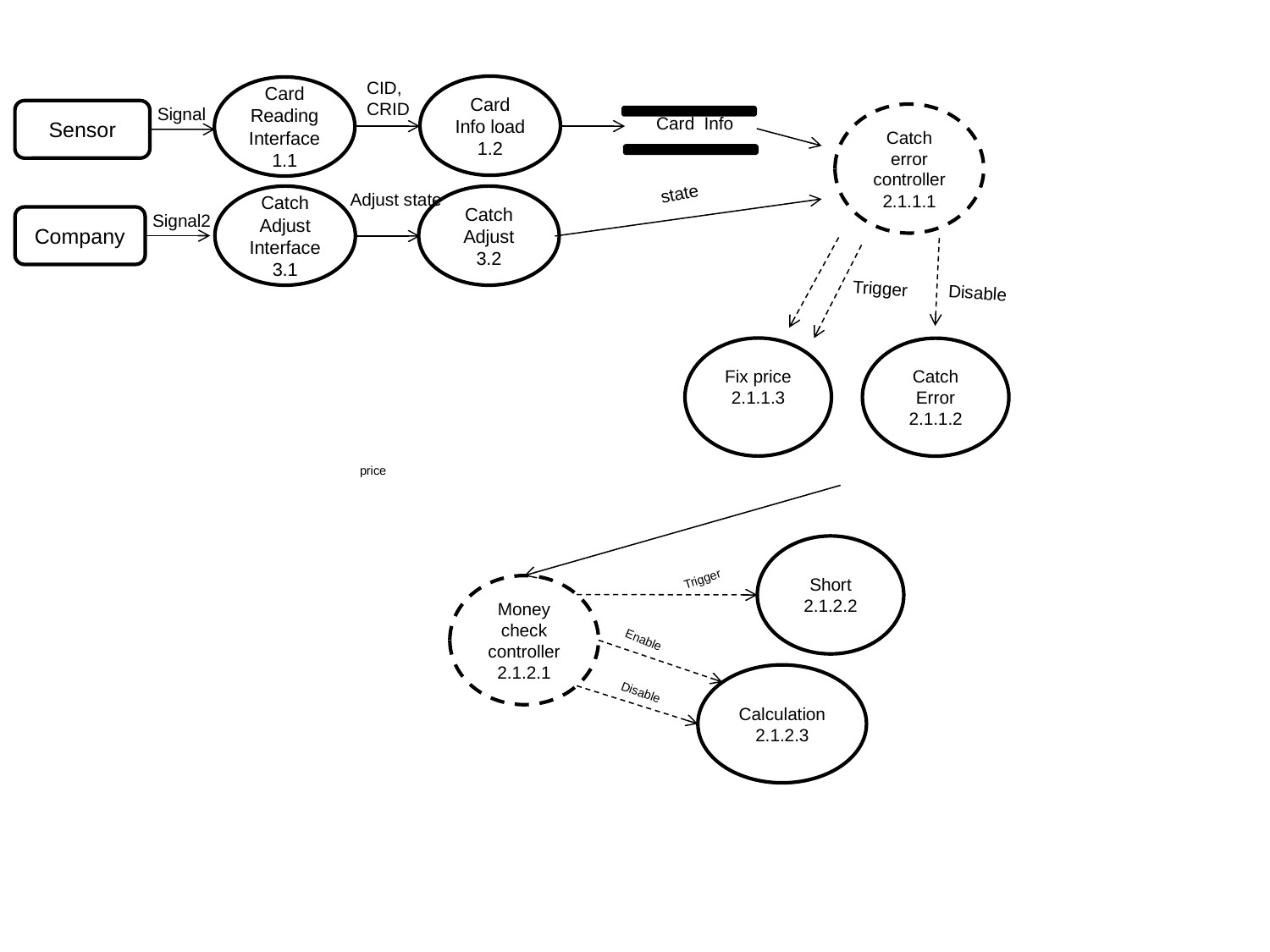

CID,
CRID
Card Info load
1.2
Card Reading Interface
1.1
Signal
Sensor
Catch error controller 2.1.1.1
Card  Info

state
Adjust state
Catch Adjust
3.2
Catch Adjust
Interface
3.1
Signal2
Company
Trigger
Disable
Fix price
2.1.1.3

Catch Error
2.1.1.2
price
Short
2.1.2.2
Trigger
Money check controller 2.1.2.1
Enable
Calculation
2.1.2.3
Disable